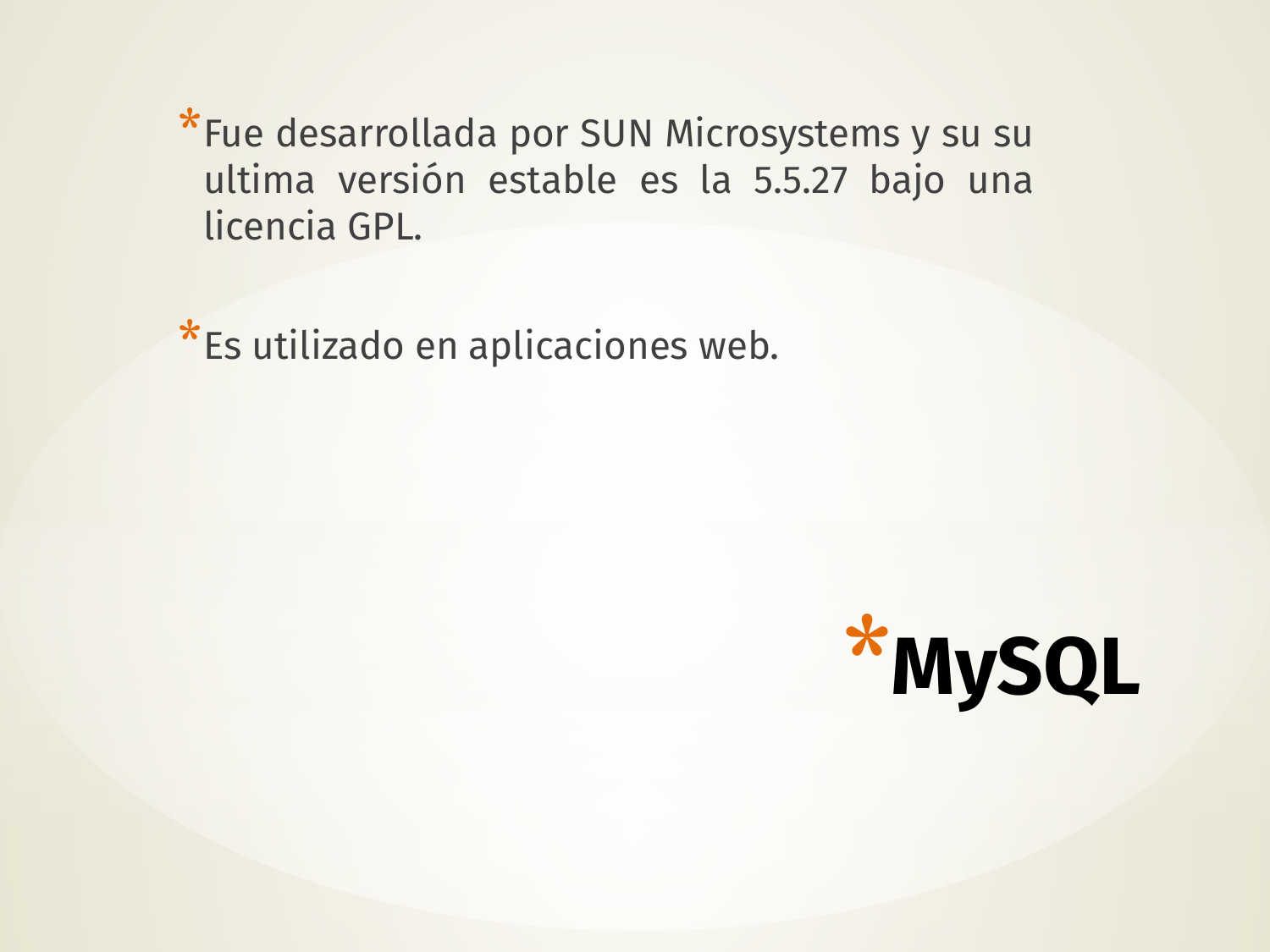

Fue desarrollada por SUN Microsystems y su su ultima versión estable es la 5.5.27 bajo una licencia GPL.

Es utilizado en aplicaciones web.
# MySQL